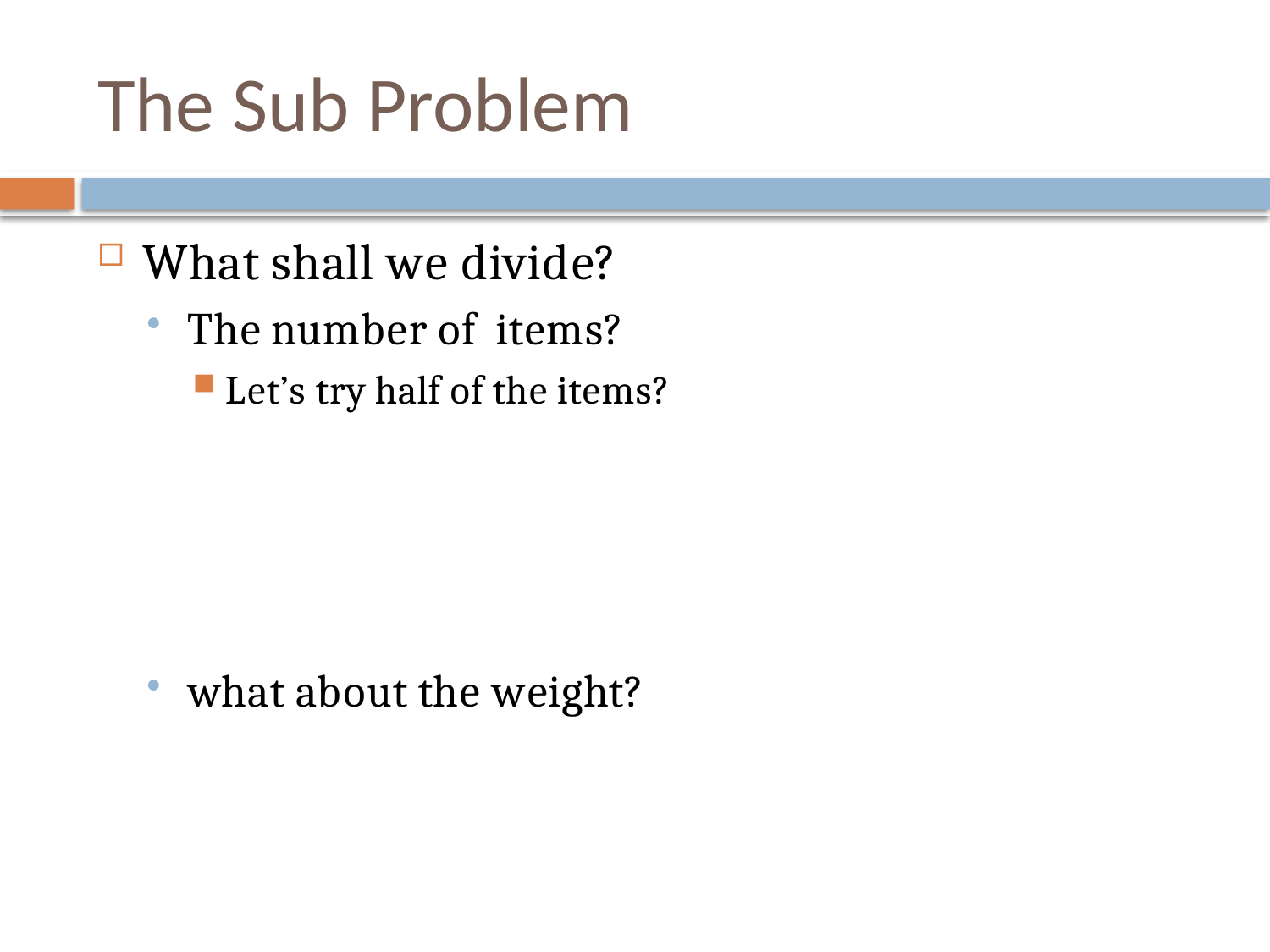

# The Sub Problem
What shall we divide?
The number of  items?
Let’s try half of the items?

what about the weight?